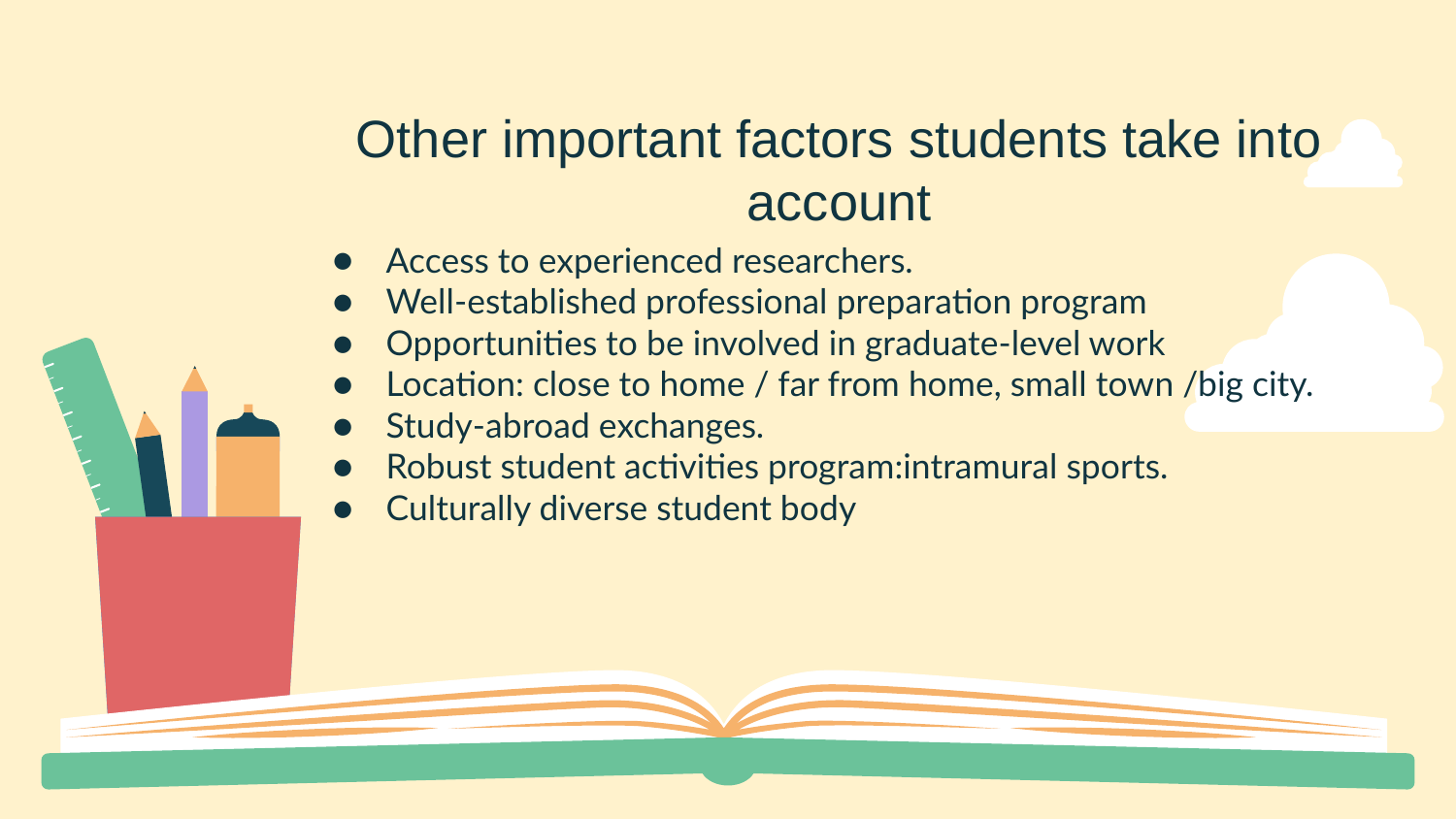

Other important factors students take into account

Access to experienced researchers.
Well-established professional preparation program
Opportunities to be involved in graduate-level work
Location: close to home / far from home, small town /big city.
Study-abroad exchanges.
Robust student activities program:intramural sports.
Culturally diverse student body

#